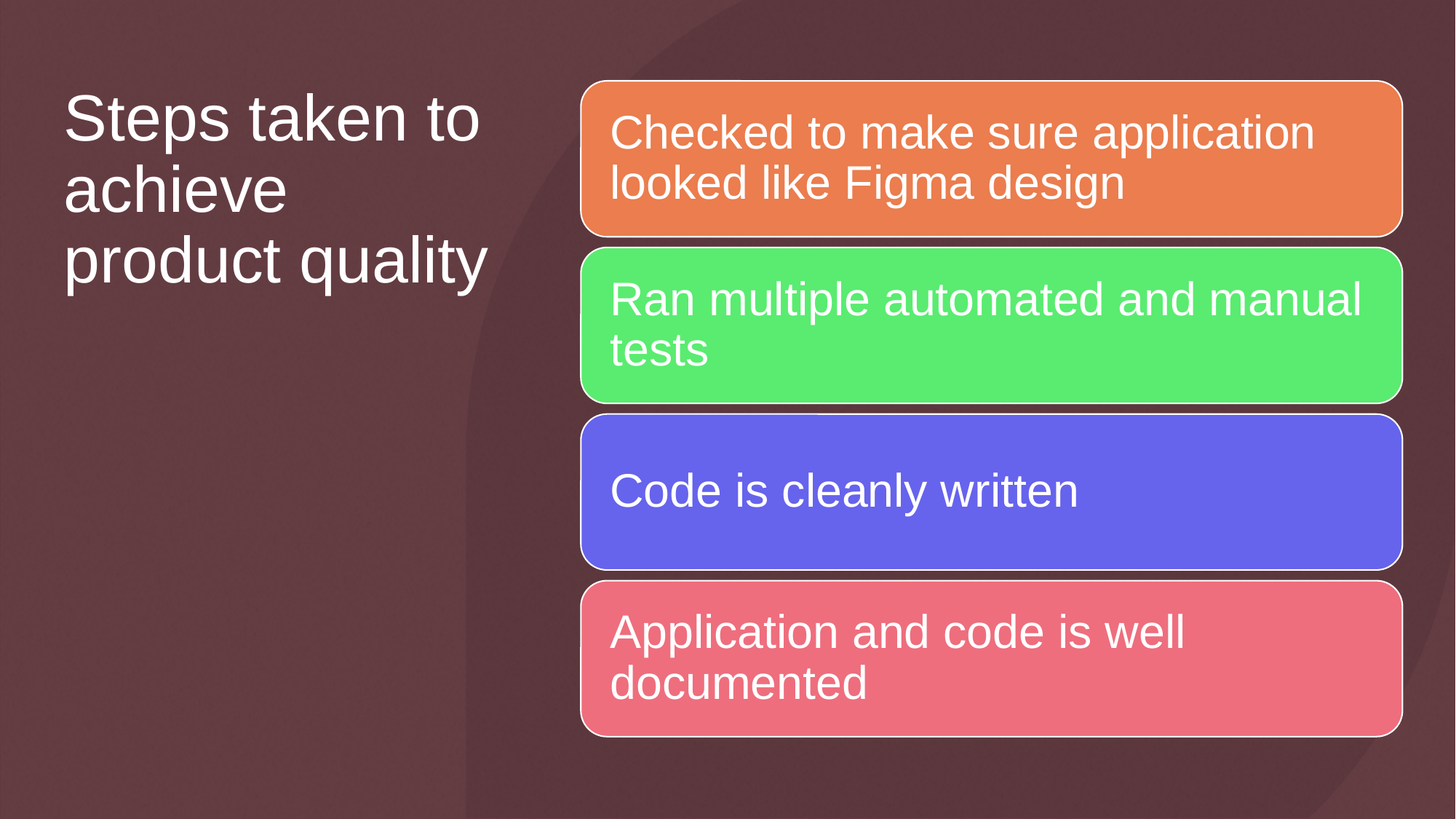

# Steps taken to achieve product quality
Checked to make sure application looked like Figma design
Ran multiple automated and manual tests
Code is cleanly written
Application and code is well documented